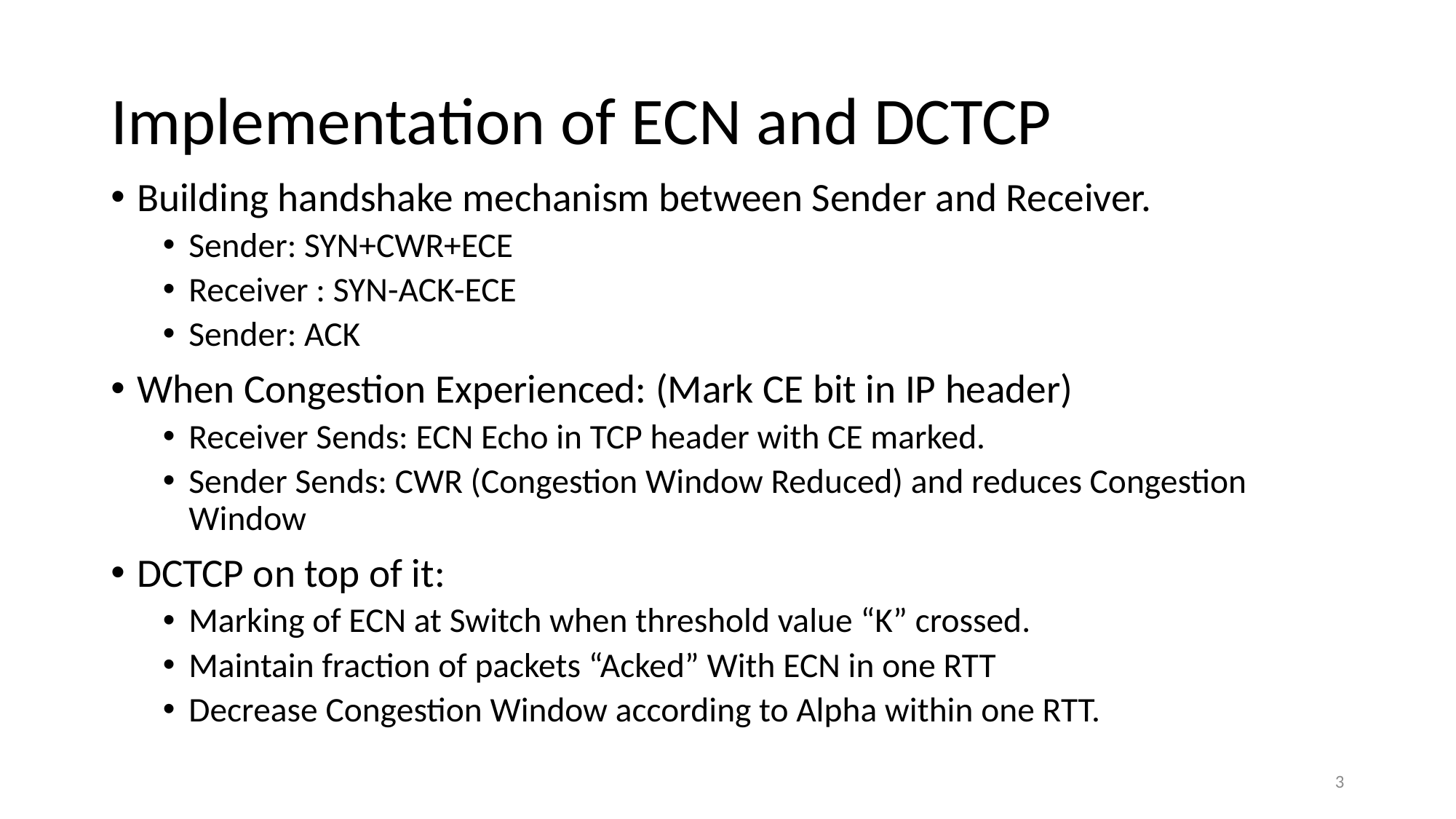

# Implementation of ECN and DCTCP
Building handshake mechanism between Sender and Receiver.
Sender: SYN+CWR+ECE
Receiver : SYN-ACK-ECE
Sender: ACK
When Congestion Experienced: (Mark CE bit in IP header)
Receiver Sends: ECN Echo in TCP header with CE marked.
Sender Sends: CWR (Congestion Window Reduced) and reduces Congestion Window
DCTCP on top of it:
Marking of ECN at Switch when threshold value “K” crossed.
Maintain fraction of packets “Acked” With ECN in one RTT
Decrease Congestion Window according to Alpha within one RTT.

3